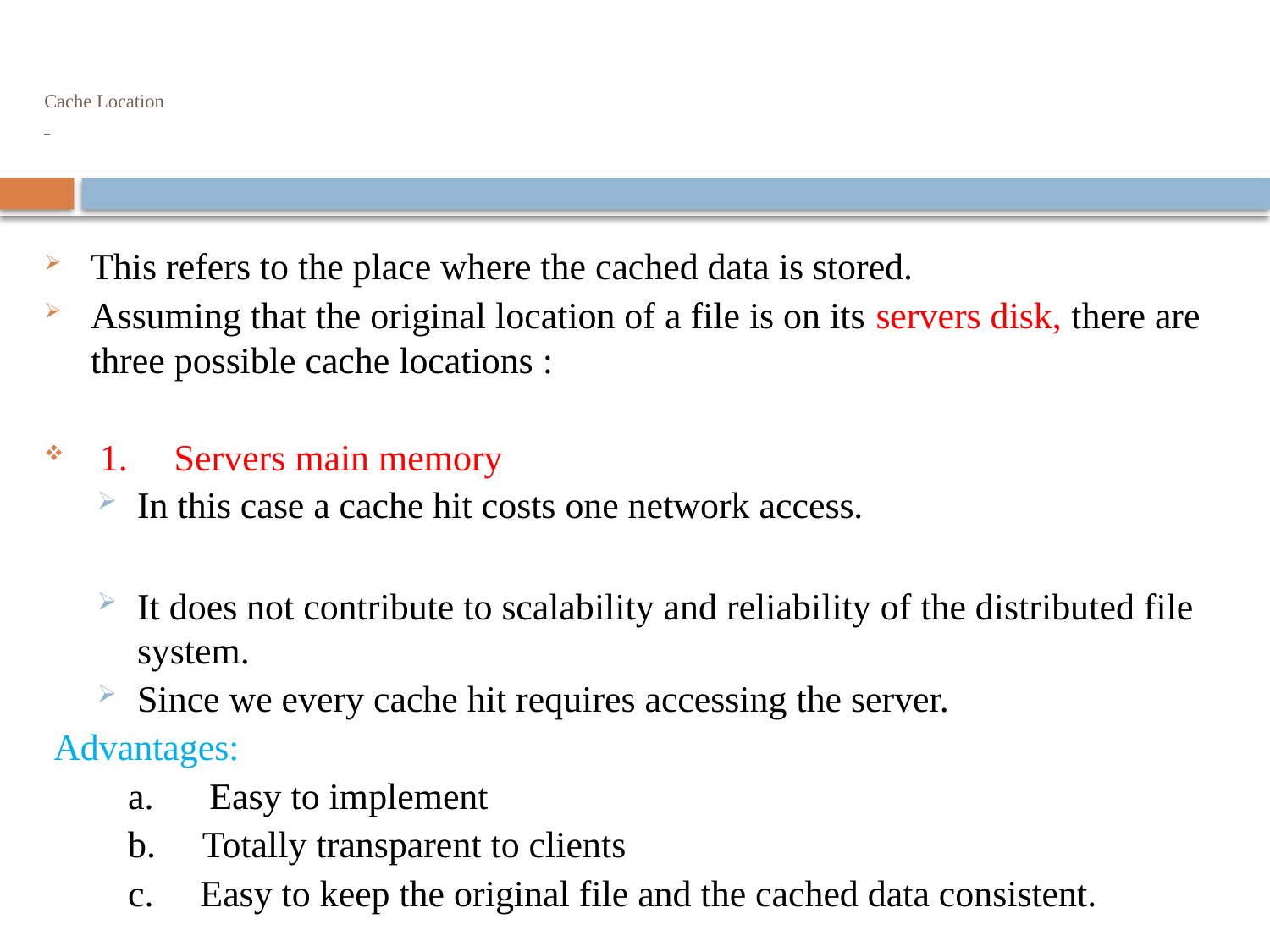

# Cache Location

This refers to the place where the cached data is stored.
Assuming that the original location of a file is on its servers disk, there are three possible cache locations :

 1.     Servers main memory
In this case a cache hit costs one network access.

It does not contribute to scalability and reliability of the distributed file system.
Since we every cache hit requires accessing the server.
 Advantages:
         a.      Easy to implement
         b.     Totally transparent to clients
         c.     Easy to keep the original file and the cached data consistent.